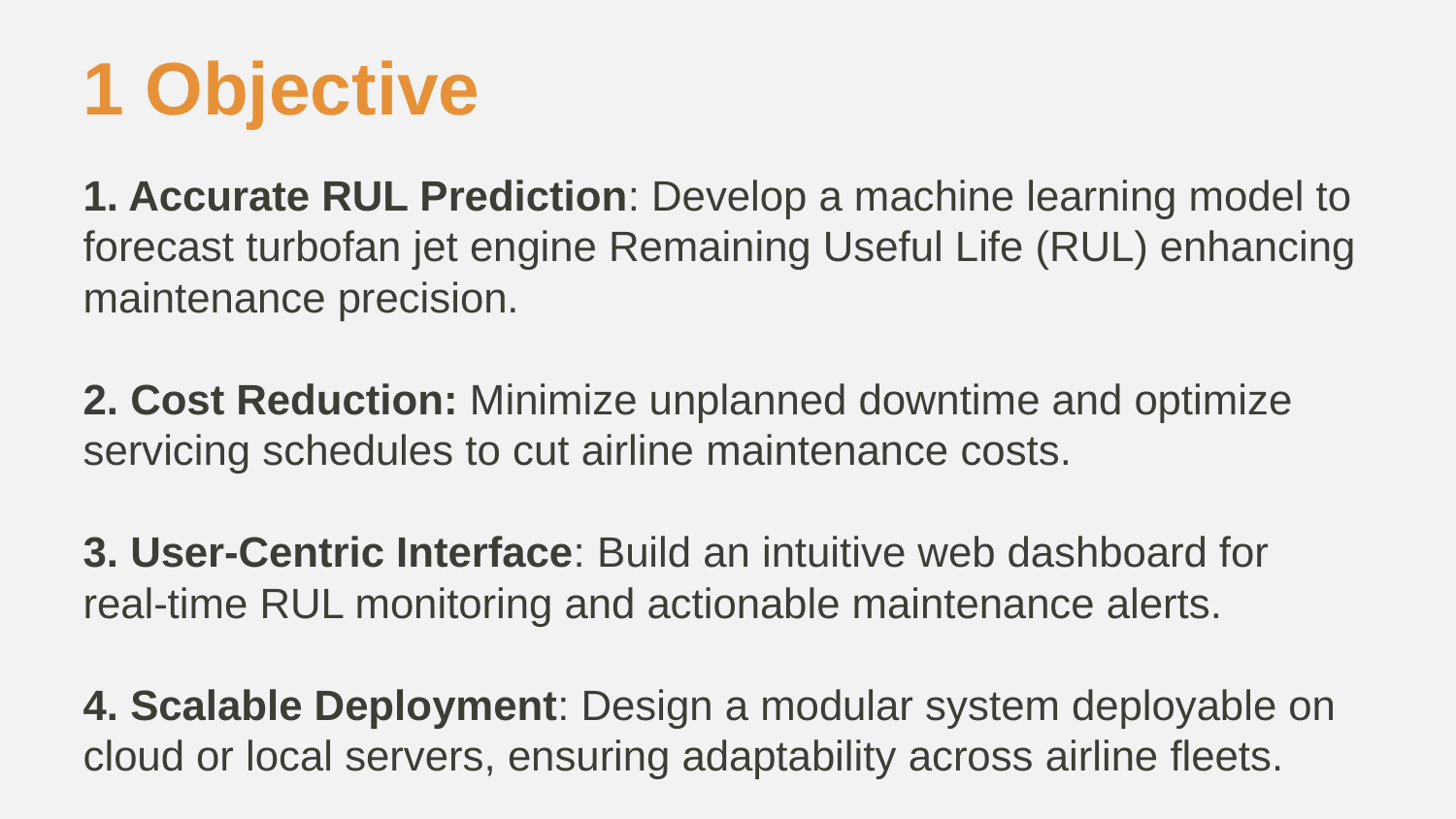

# 1 Objective
1. Accurate RUL Prediction: Develop a machine learning model to forecast turbofan jet engine Remaining Useful Life (RUL) enhancing maintenance precision.

2. Cost Reduction: Minimize unplanned downtime and optimize servicing schedules to cut airline maintenance costs.

3. User-Centric Interface: Build an intuitive web dashboard for real-time RUL monitoring and actionable maintenance alerts.

4. Scalable Deployment: Design a modular system deployable on cloud or local servers, ensuring adaptability across airline fleets.